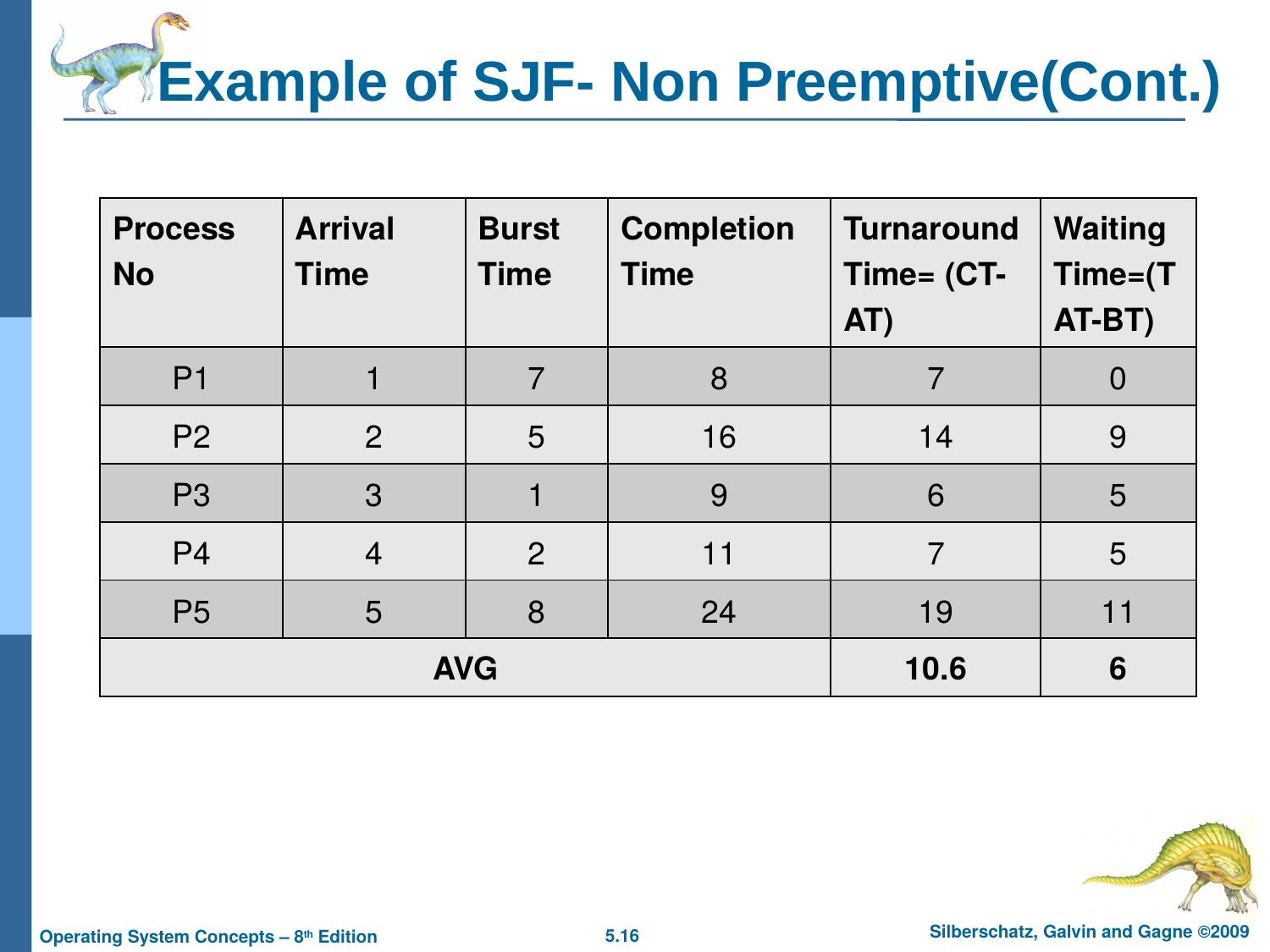

# Example of SJF- Non Preemptive(Cont.)
| Process No | Arrival Time | Burst Time | Completion Time | Turnaround Time= (CT-AT) | Waiting Time=(TAT-BT) |
| --- | --- | --- | --- | --- | --- |
| P1 | 1 | 7 | 8 | 7 | 0 |
| P2 | 2 | 5 | 16 | 14 | 9 |
| P3 | 3 | 1 | 9 | 6 | 5 |
| P4 | 4 | 2 | 11 | 7 | 5 |
| P5 | 5 | 8 | 24 | 19 | 11 |
| AVG |  |  |  | 10.6 | 6 |